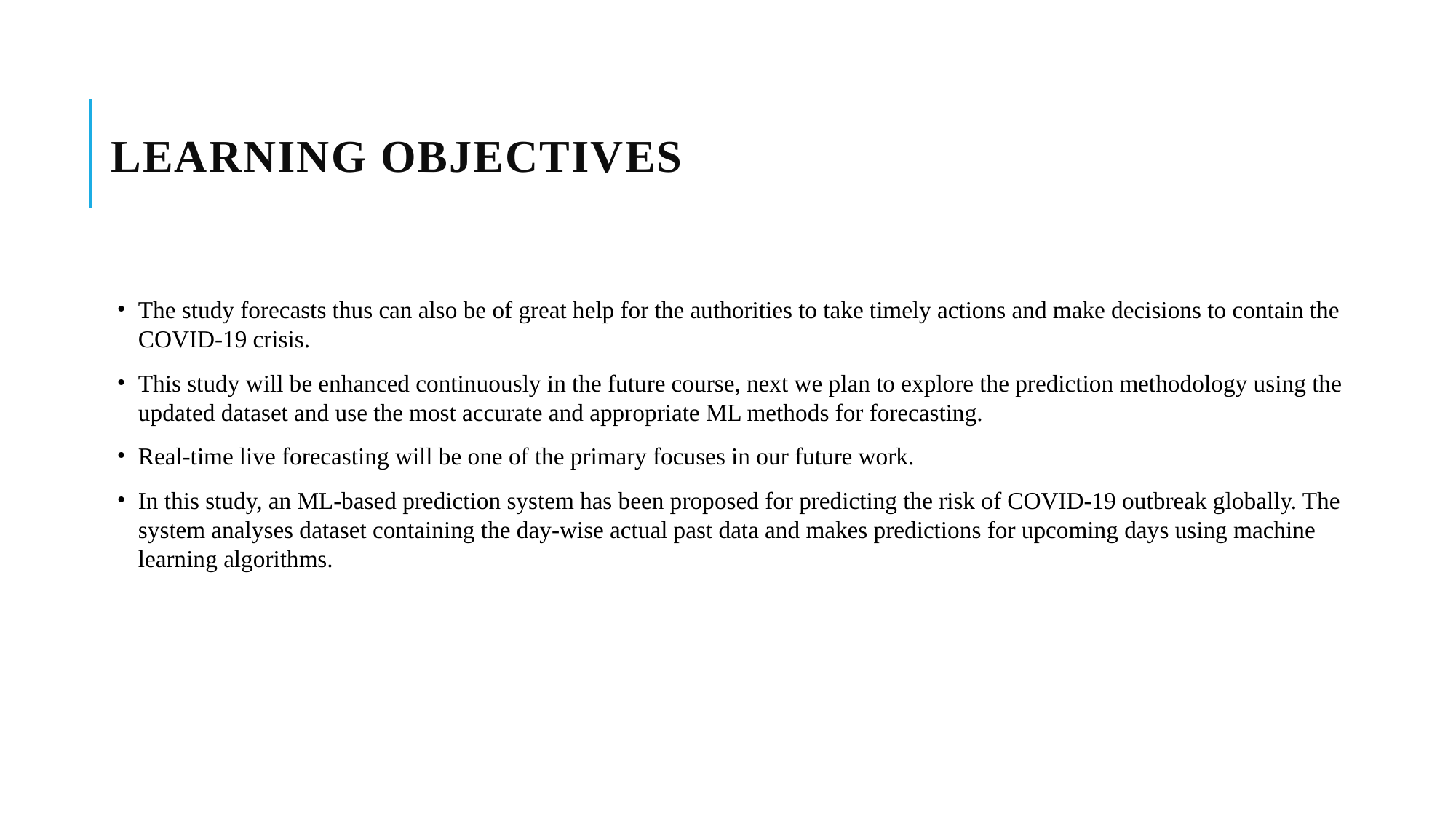

# Learning Objectives
The study forecasts thus can also be of great help for the authorities to take timely actions and make decisions to contain the COVID-19 crisis.
This study will be enhanced continuously in the future course, next we plan to explore the prediction methodology using the updated dataset and use the most accurate and appropriate ML methods for forecasting.
Real-time live forecasting will be one of the primary focuses in our future work.
In this study, an ML-based prediction system has been proposed for predicting the risk of COVID-19 outbreak globally. The system analyses dataset containing the day-wise actual past data and makes predictions for upcoming days using machine learning algorithms.